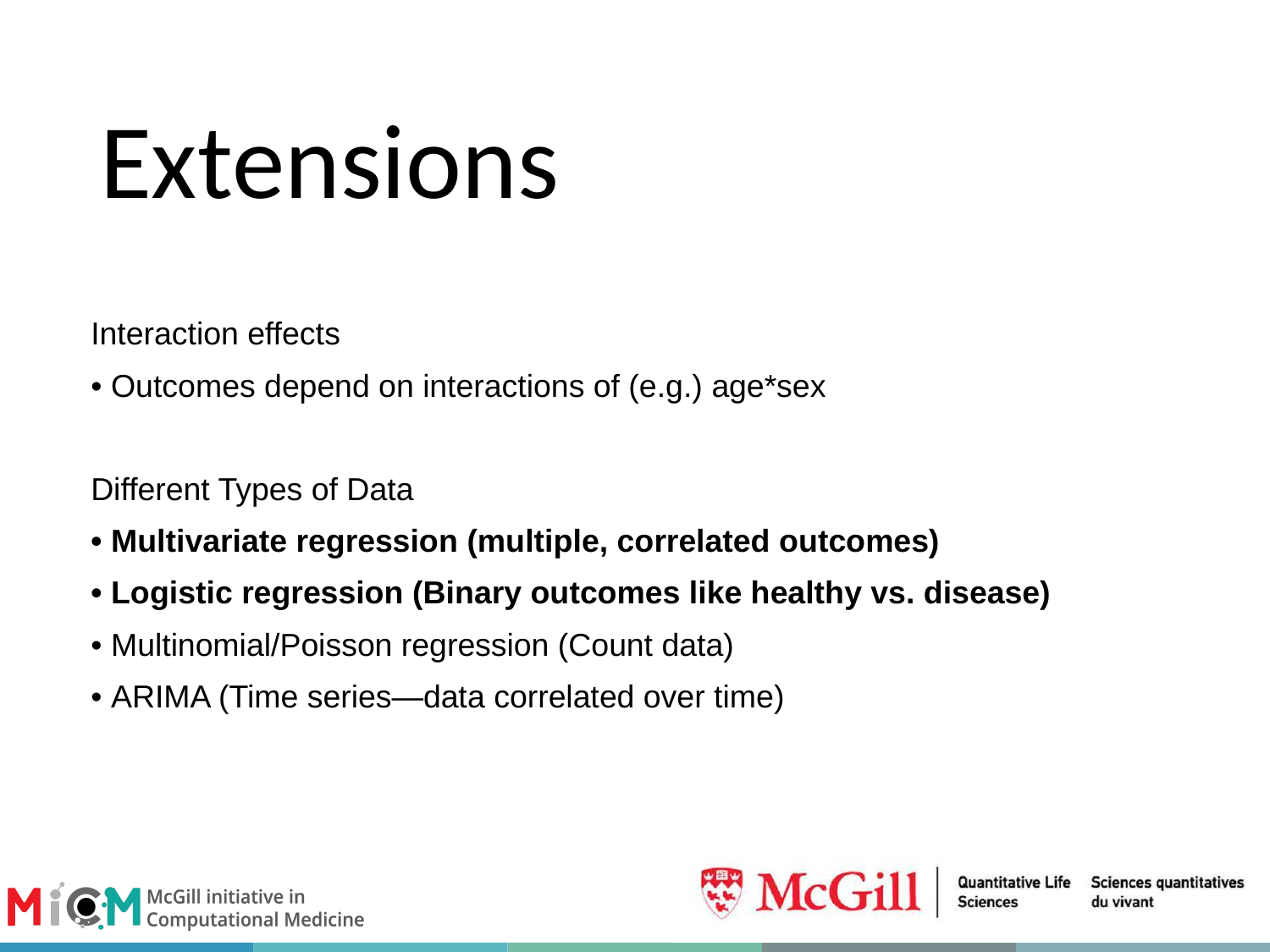

# Extensions
Interaction effects
• Outcomes depend on interactions of (e.g.) age*sex

Different Types of Data
• Multivariate regression (multiple, correlated outcomes)
• Logistic regression (Binary outcomes like healthy vs. disease)
• Multinomial/Poisson regression (Count data)
• ARIMA (Time series—data correlated over time)